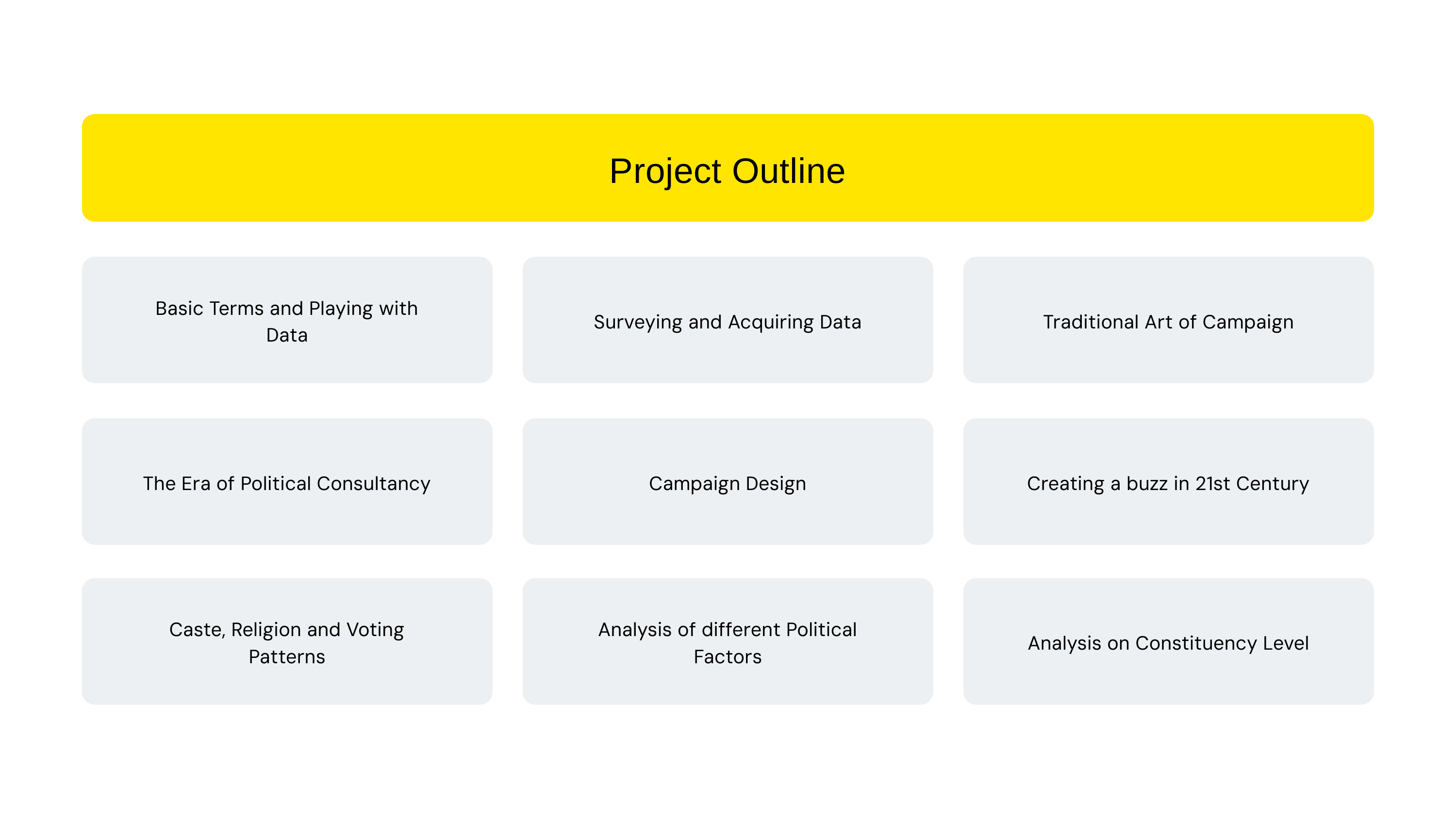

Project Outline

Basic Terms and Playing with Data
Surveying and Acquiring Data
Traditional Art of Campaign

The Era of Political Consultancy
Campaign Design
Creating a buzz in 21st Century

Caste, Religion and Voting Patterns
Analysis of different Political Factors
Analysis on Constituency Level